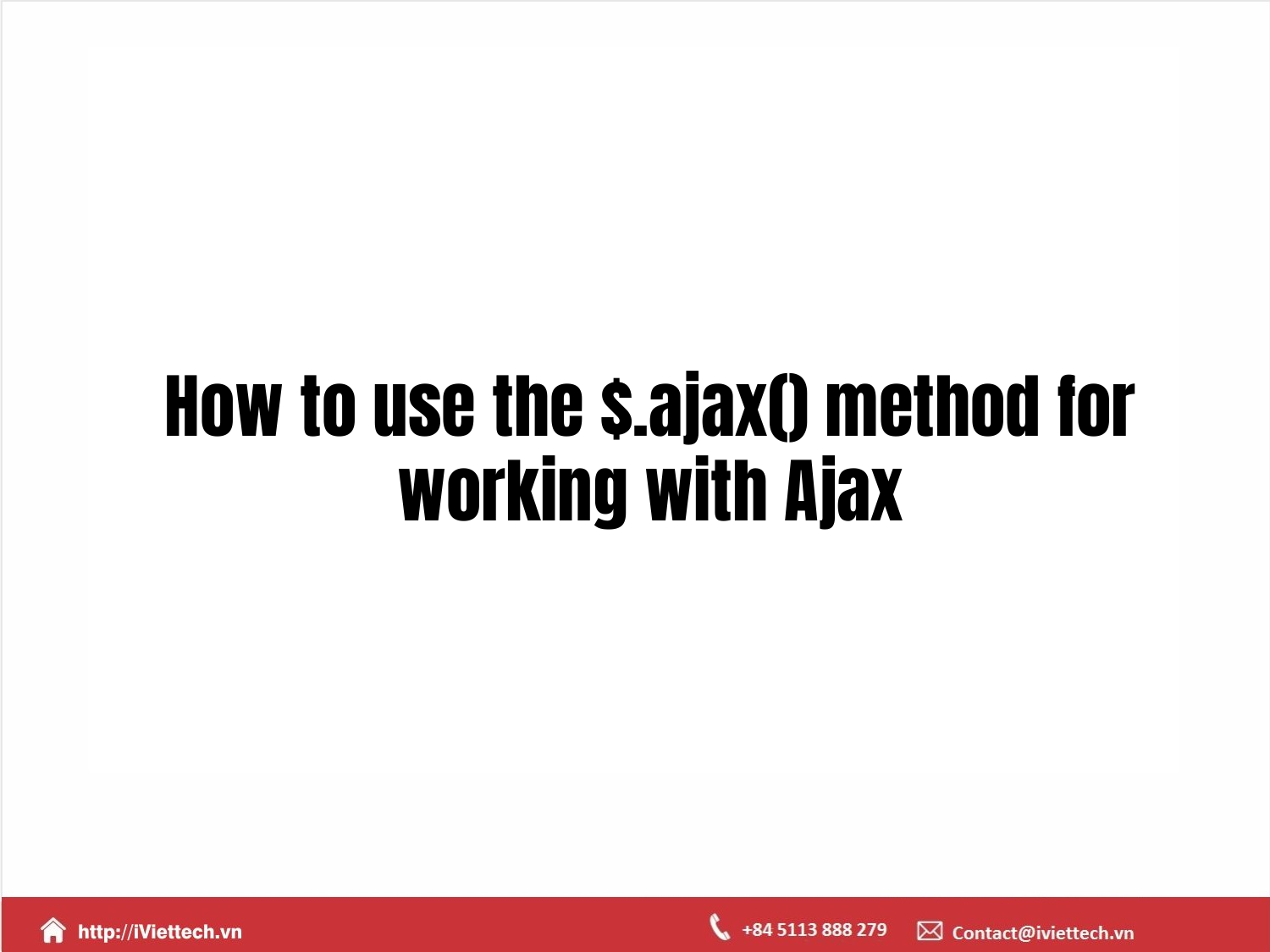

How to use the $.ajax() method for working with Ajax